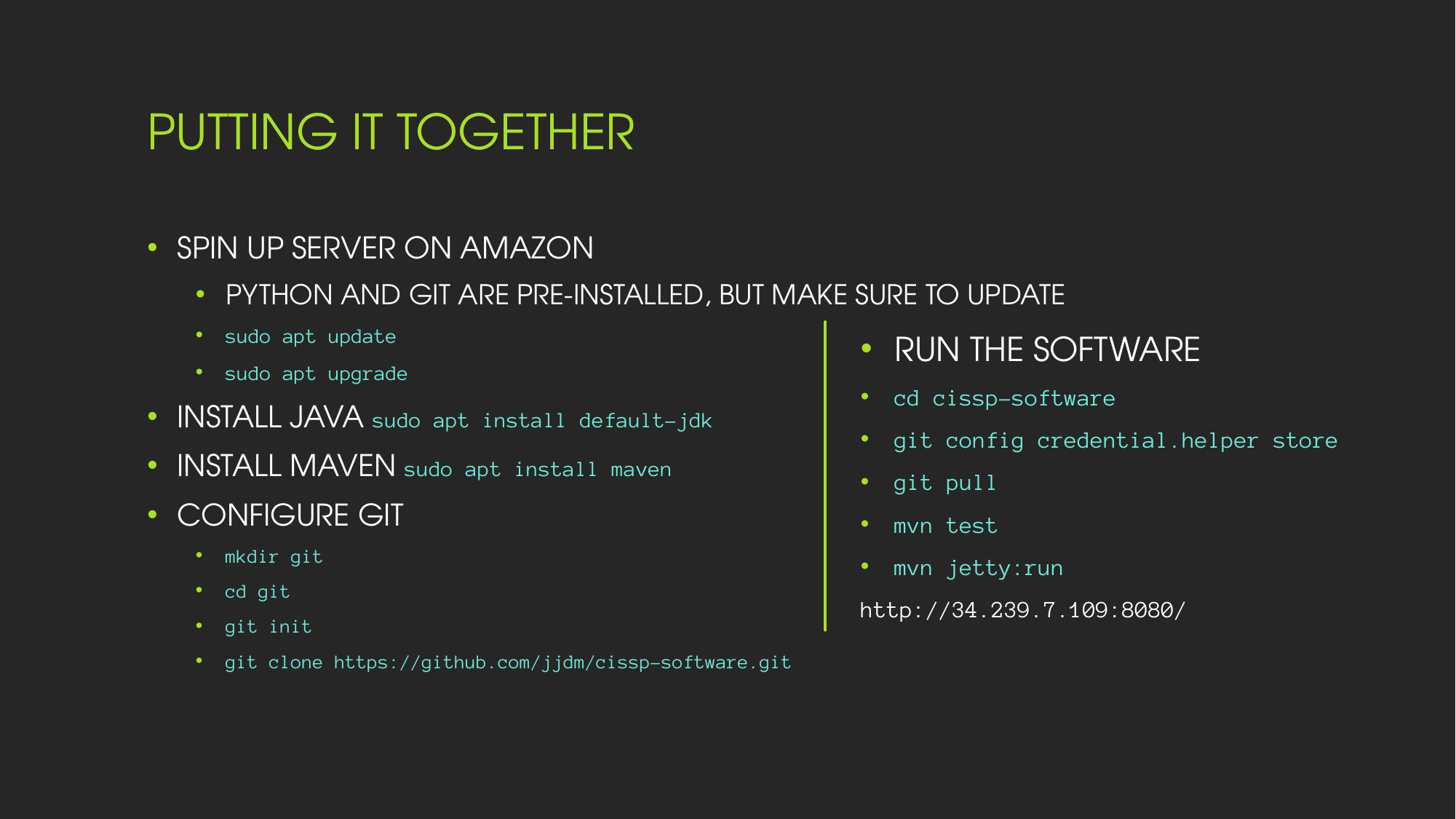

# Putting It Together
Spin up server on Amazon
Python and GIT are pre-installed, but make sure to update
sudo apt update
sudo apt upgrade
Install Java sudo apt install default-jdk
Install Maven sudo apt install maven
Configure Git
mkdir git
cd git
git init
git clone https://github.com/jjdm/cissp-software.git
Run The Software
cd cissp-software
git config credential.helper store
git pull
mvn test
mvn jetty:run
http://34.239.7.109:8080/